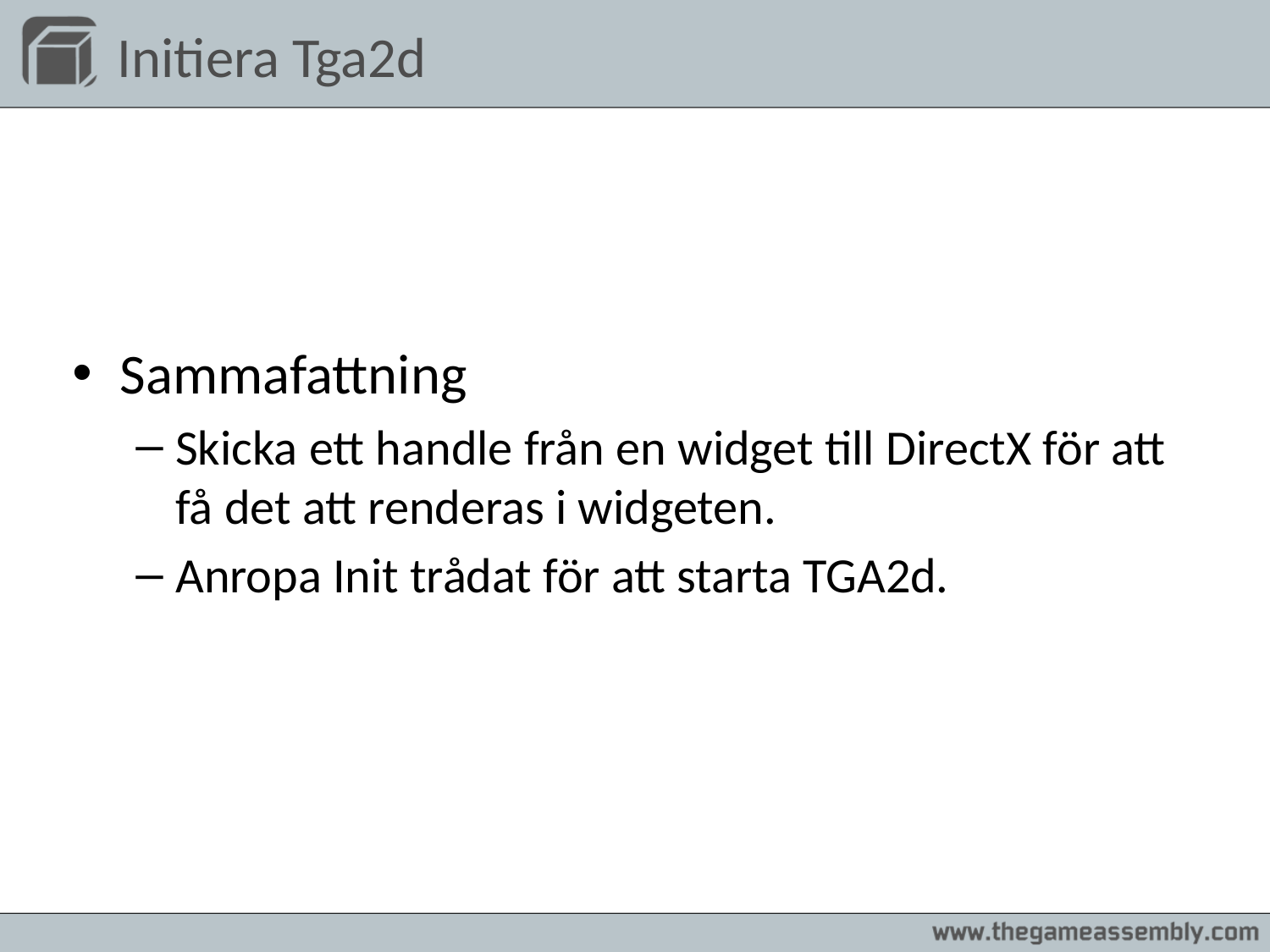

# Initiera Tga2d
Sammafattning
Skicka ett handle från en widget till DirectX för att få det att renderas i widgeten.
Anropa Init trådat för att starta TGA2d.